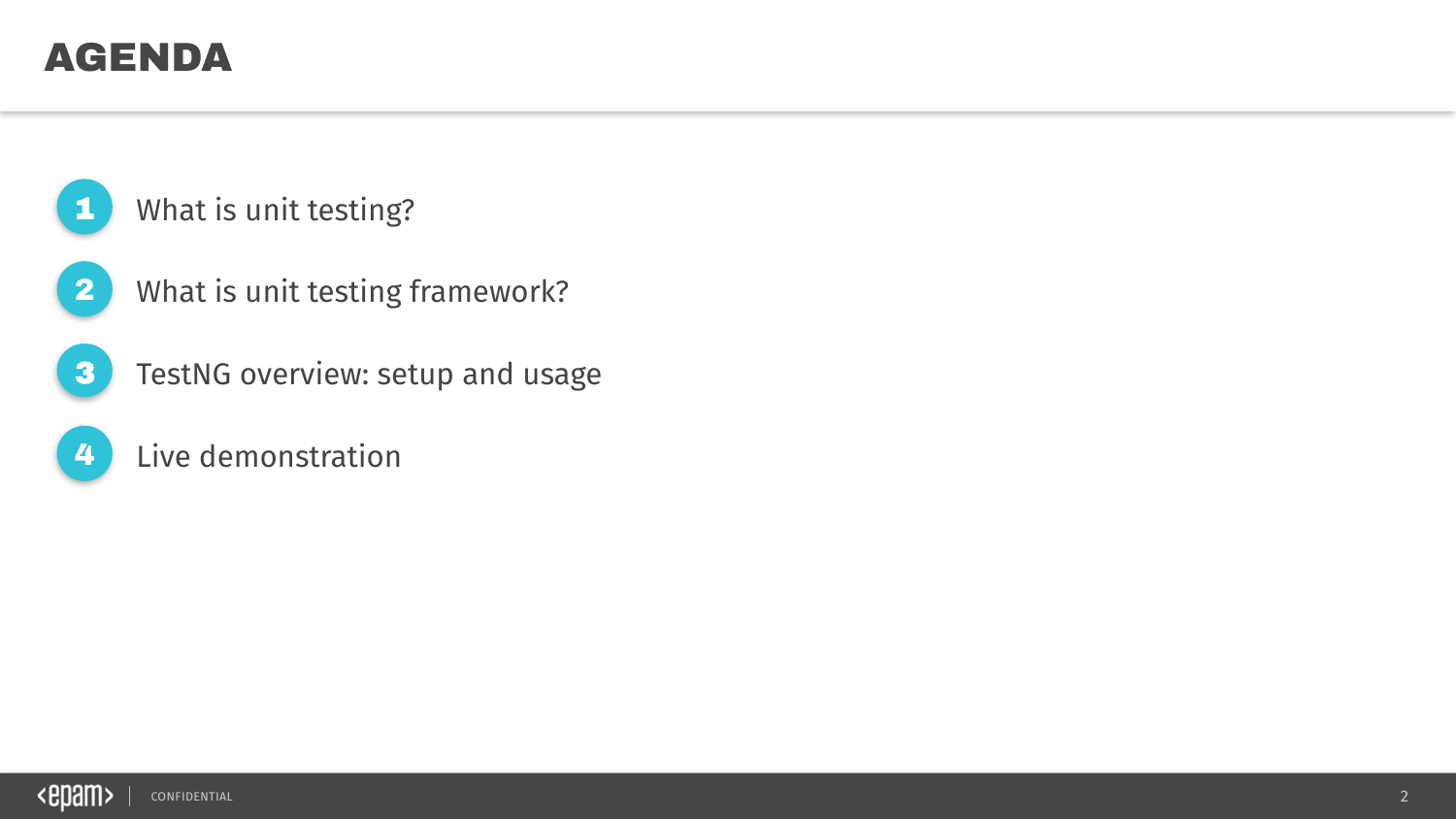

AGENDA

1
What is unit testing?

2
What is unit testing framework?

3
TestNG overview: setup and usage

4
Live demonstration